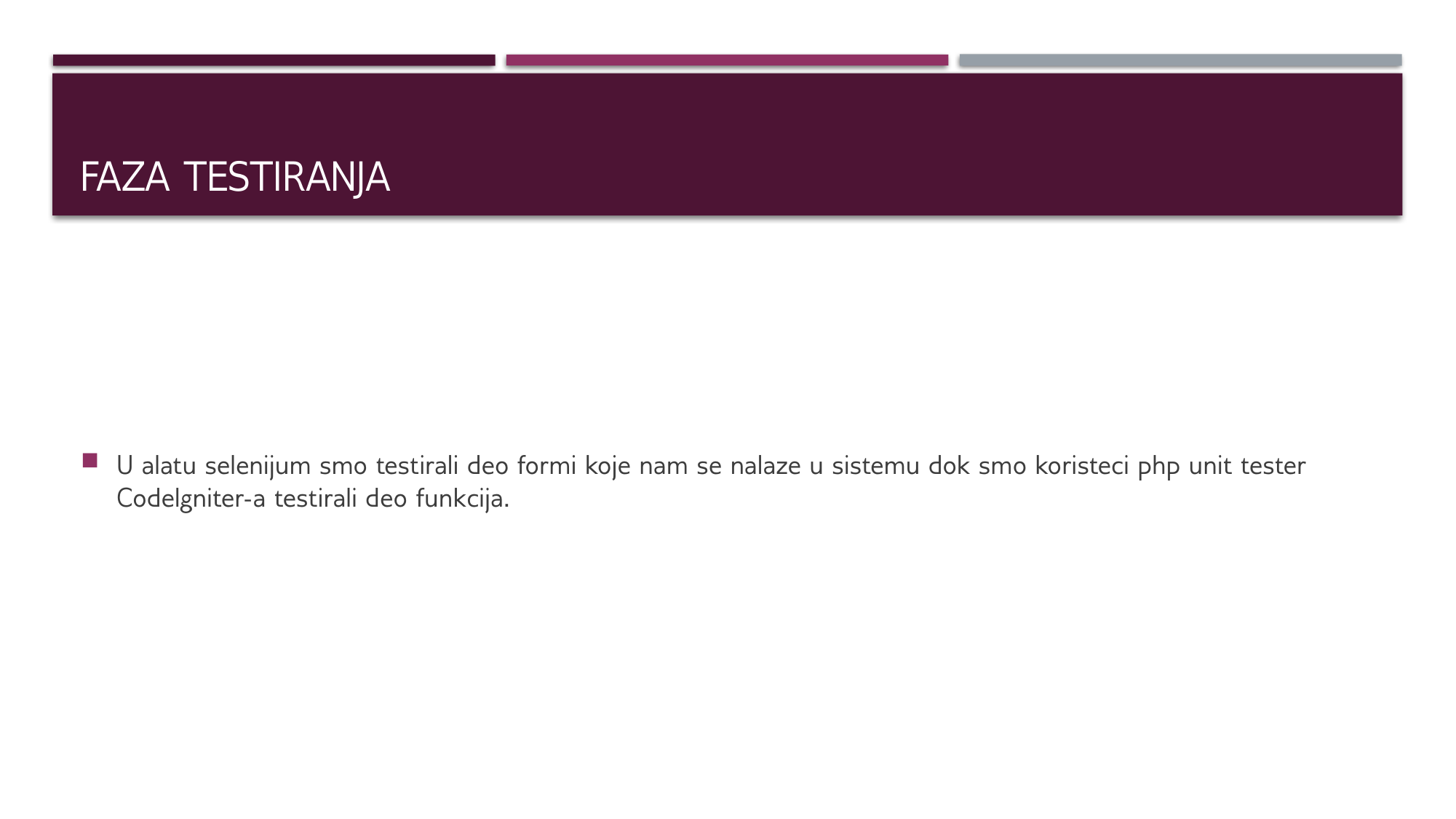

# FAZA TESTIRANJA
U alatu selenijum smo testirali deo formi koje nam se nalaze u sistemu dok smo koristeci php unit tester  CodeIgniter-a testirali deo funkcija.